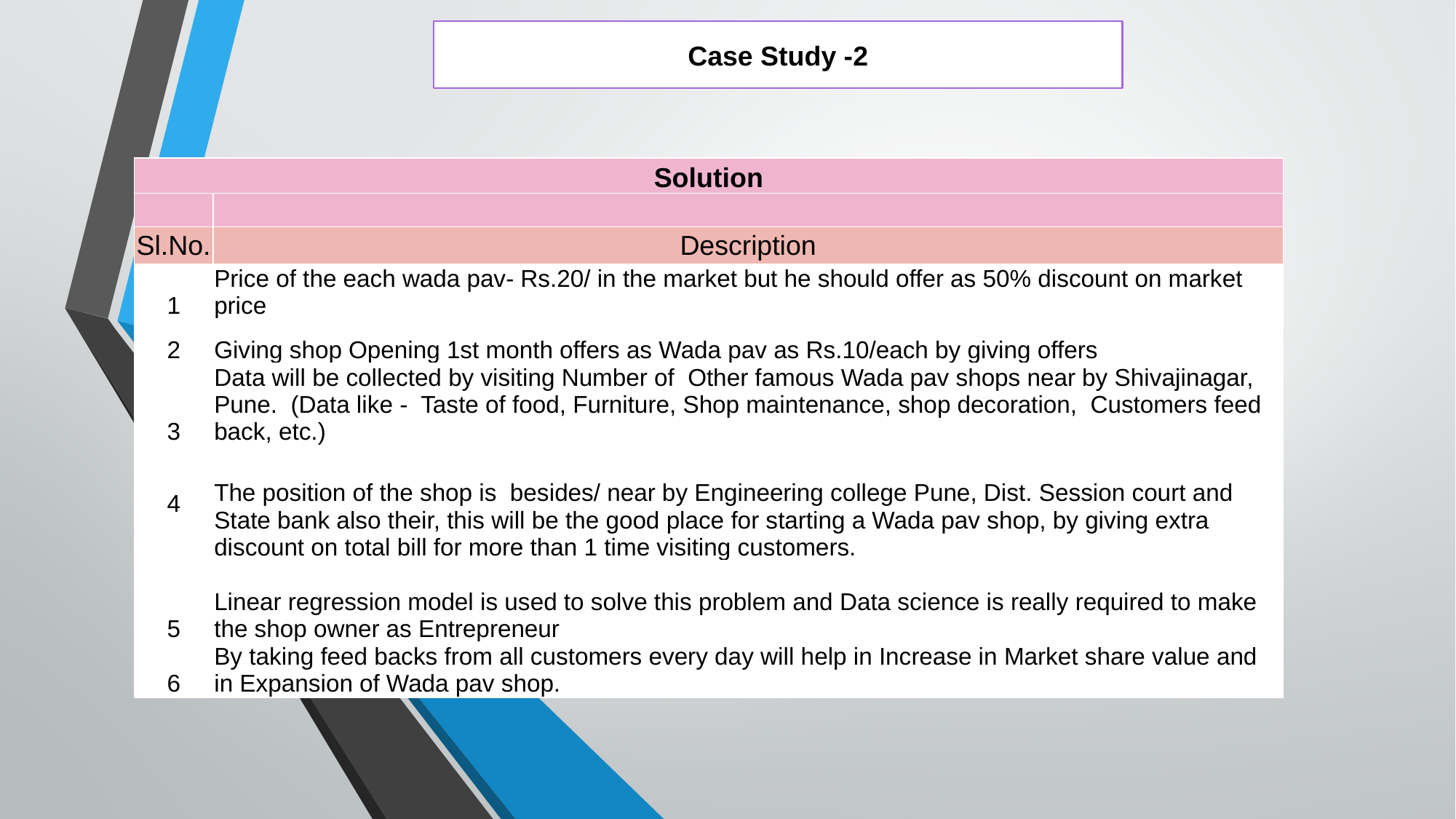

Case Study -2
| Solution |  |
| --- | --- |
|  |  |
| Sl.No. | Description |
| 1 | Price of the each wada pav- Rs.20/ in the market but he should offer as 50% discount on market price |
| 2 | Giving shop Opening 1st month offers as Wada pav as Rs.10/each by giving offers |
| 3 | Data will be collected by visiting Number of Other famous Wada pav shops near by Shivajinagar, Pune. (Data like - Taste of food, Furniture, Shop maintenance, shop decoration, Customers feed back, etc.) |
| 4 | The position of the shop is besides/ near by Engineering college Pune, Dist. Session court and State bank also their, this will be the good place for starting a Wada pav shop, by giving extra discount on total bill for more than 1 time visiting customers. |
| 5 | Linear regression model is used to solve this problem and Data science is really required to make the shop owner as Entrepreneur |
| 6 | By taking feed backs from all customers every day will help in Increase in Market share value and in Expansion of Wada pav shop. |